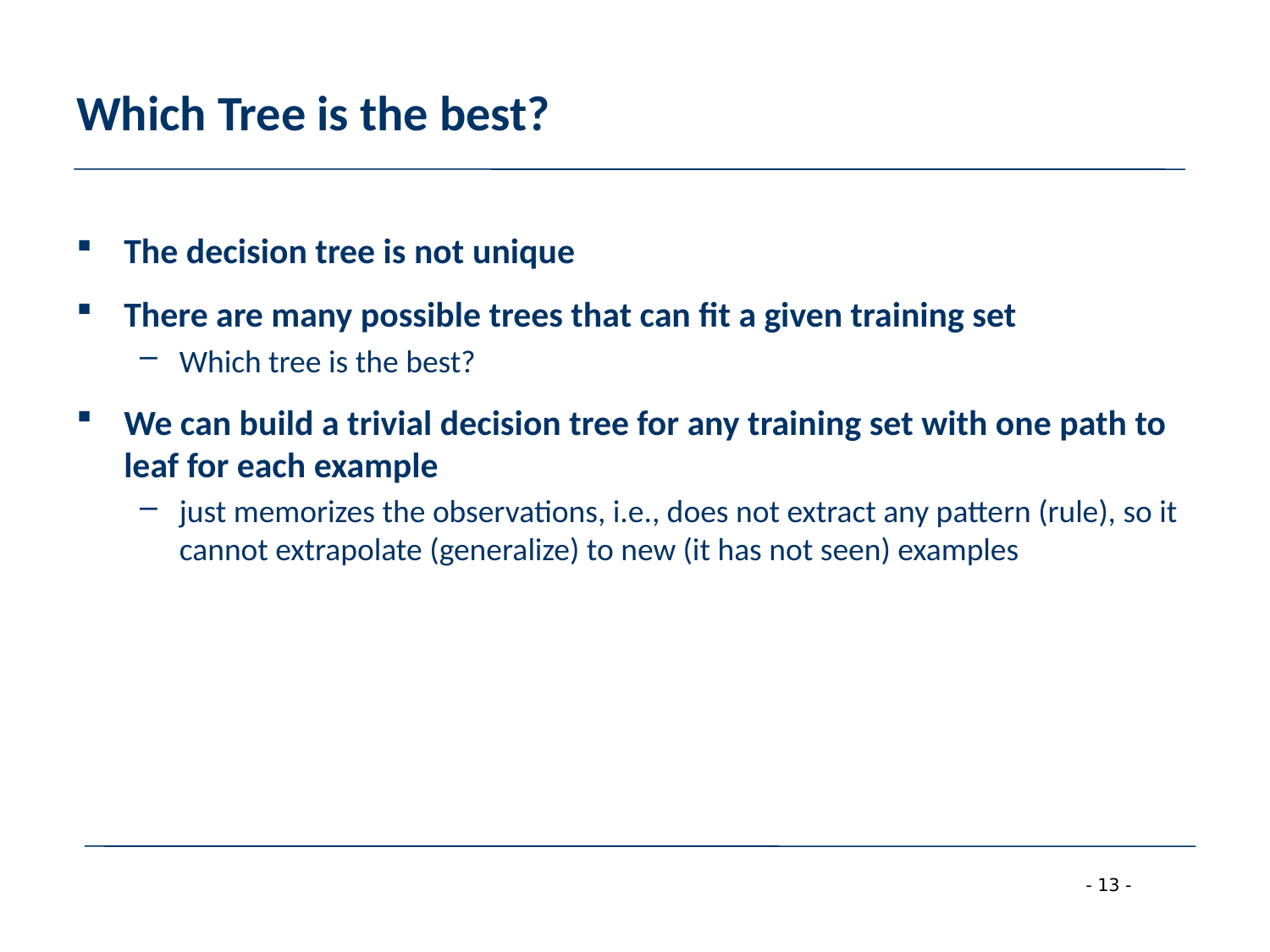

# Which Tree is the best?
The decision tree is not unique
There are many possible trees that can fit a given training set
Which tree is the best?
We can build a trivial decision tree for any training set with one path to leaf for each example
just memorizes the observations, i.e., does not extract any pattern (rule), so it cannot extrapolate (generalize) to new (it has not seen) examples